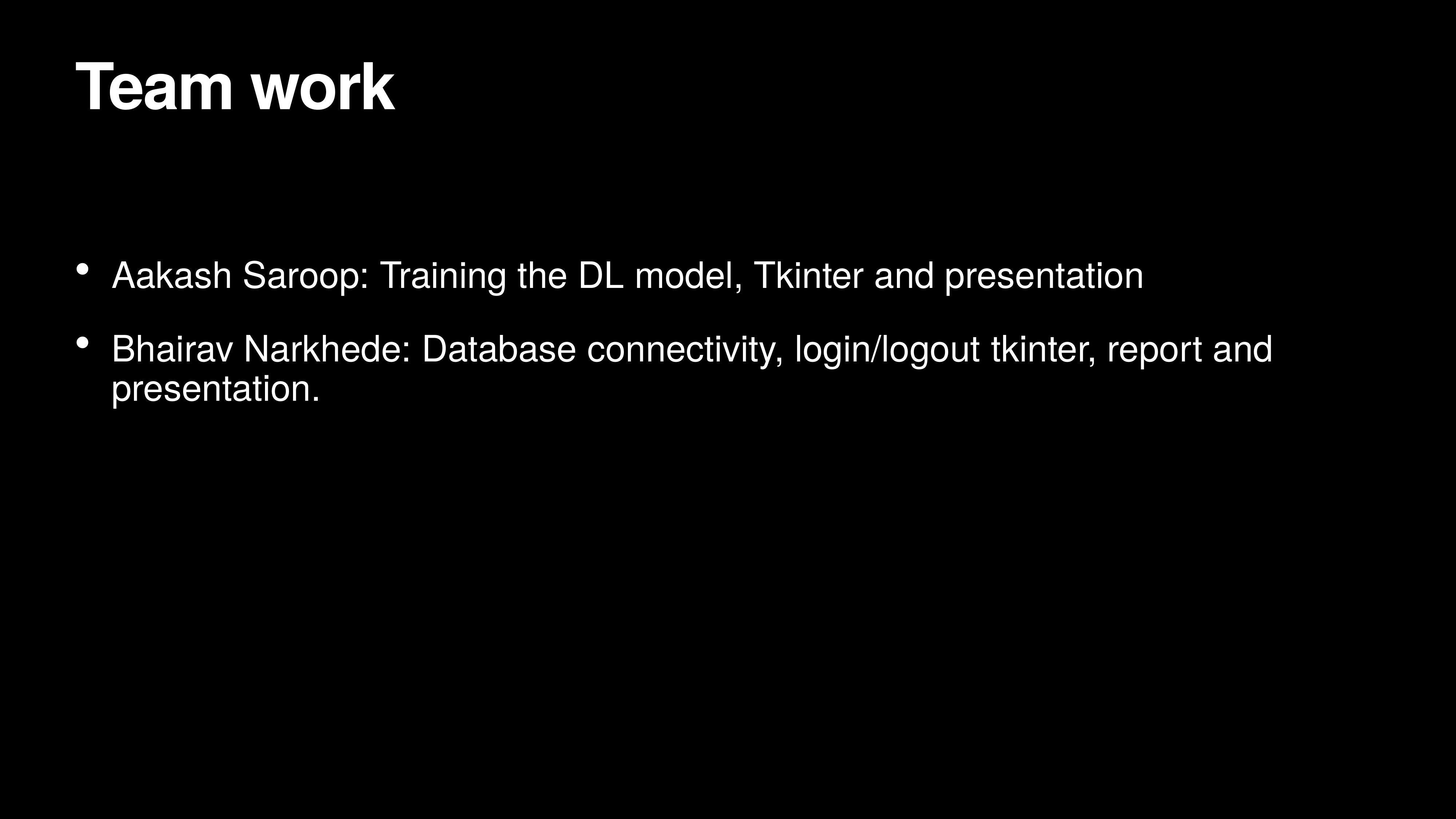

# Team work

Aakash Saroop: Training the DL model, Tkinter and presentation
Bhairav Narkhede: Database connectivity, login/logout tkinter, report and presentation.